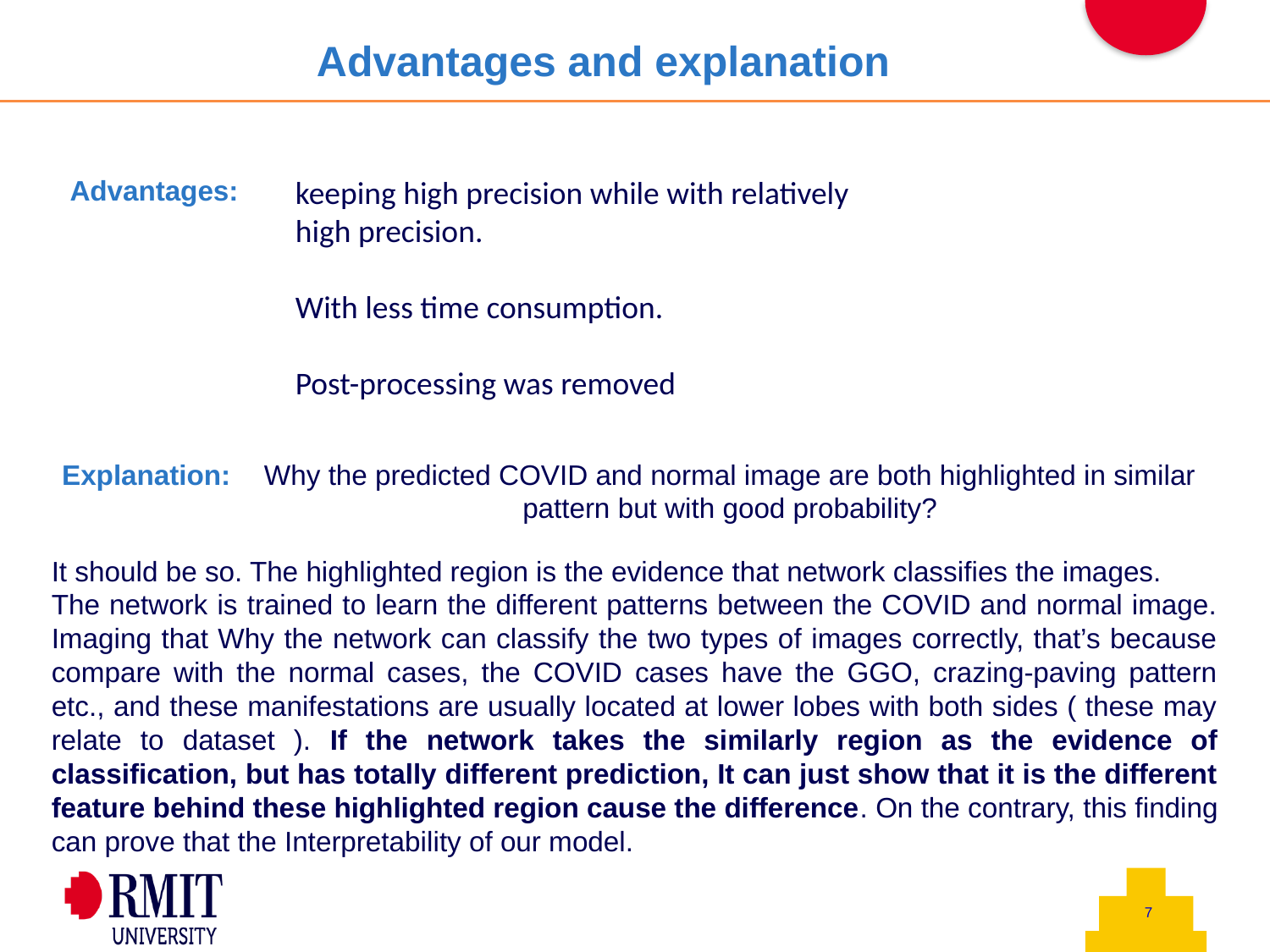

Advantages and explanation
Advantages:
keeping high precision while with relatively high precision.

With less time consumption.

Post-processing was removed
Explanation:
Why the predicted COVID and normal image are both highlighted in similar
pattern but with good probability?
It should be so. The highlighted region is the evidence that network classifies the images.
The network is trained to learn the different patterns between the COVID and normal image. Imaging that Why the network can classify the two types of images correctly, that’s because compare with the normal cases, the COVID cases have the GGO, crazing-paving pattern etc., and these manifestations are usually located at lower lobes with both sides ( these may relate to dataset ). If the network takes the similarly region as the evidence of classification, but has totally different prediction, It can just show that it is the different feature behind these highlighted region cause the difference. On the contrary, this finding can prove that the Interpretability of our model.